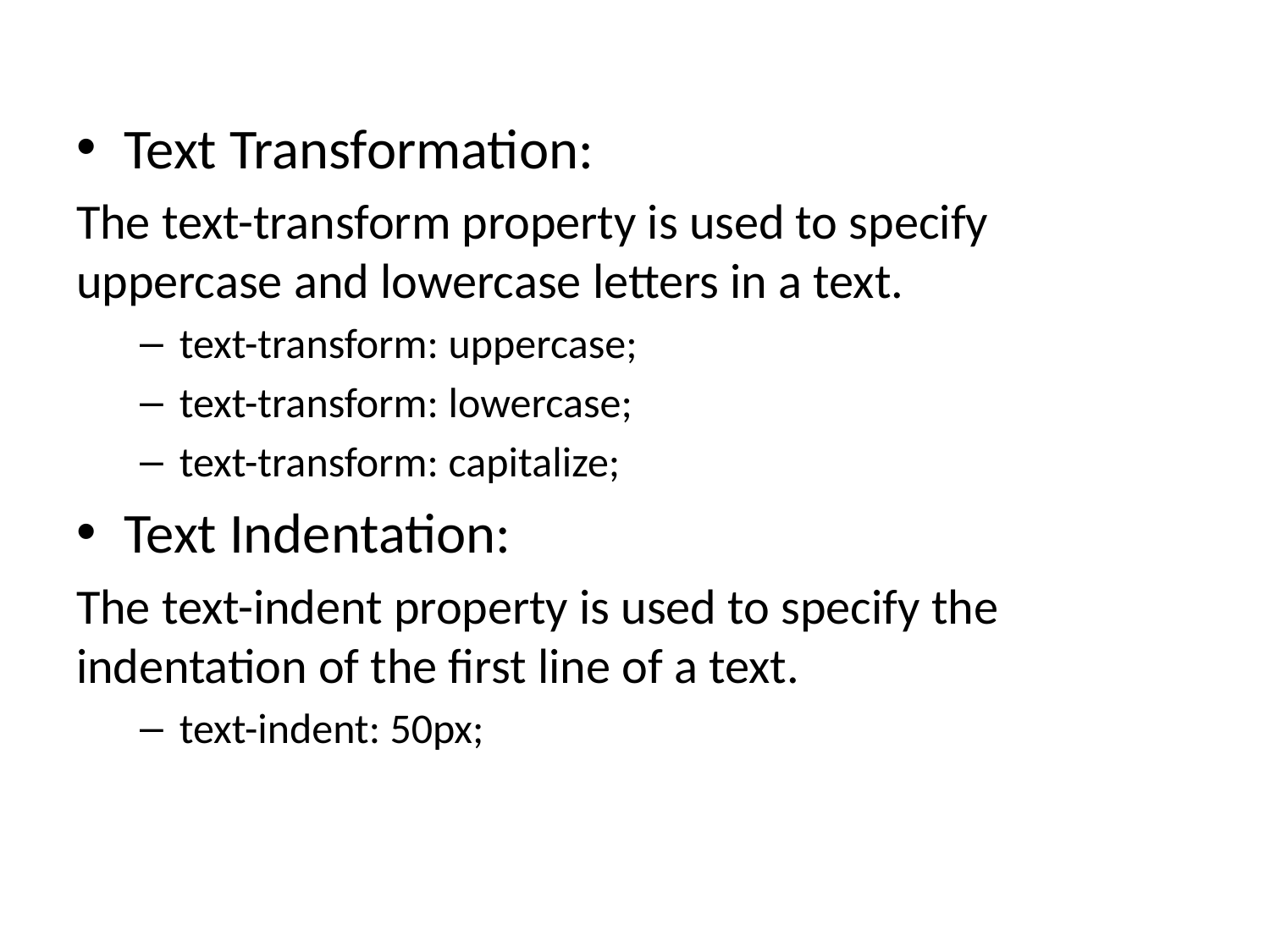

#
Text Transformation:
The text-transform property is used to specify uppercase and lowercase letters in a text.
text-transform: uppercase;
text-transform: lowercase;
text-transform: capitalize;
Text Indentation:
The text-indent property is used to specify the indentation of the first line of a text.
text-indent: 50px;